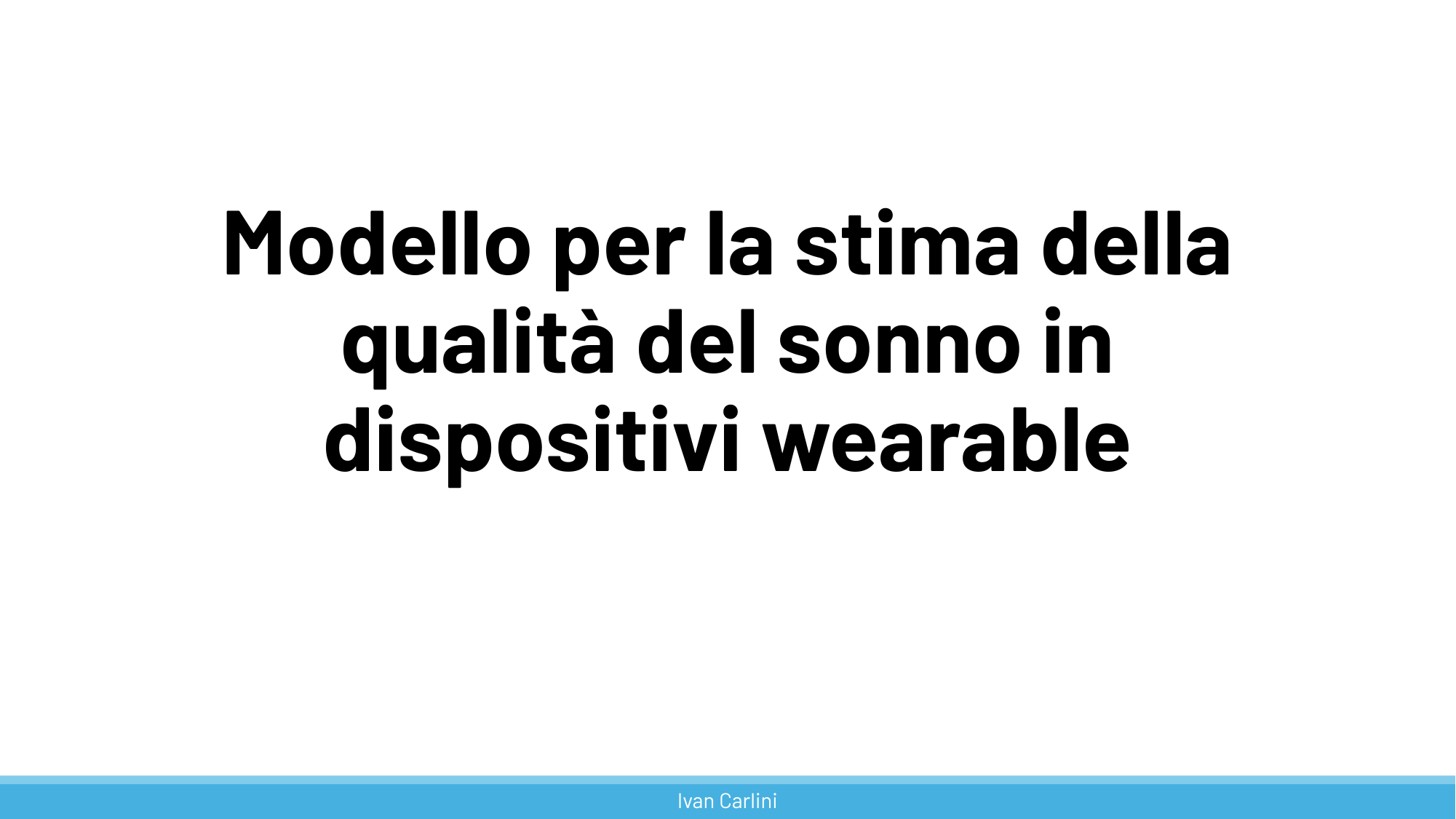

# Modello per la stima della qualità del sonno in dispositivi wearable

Ivan Carlini